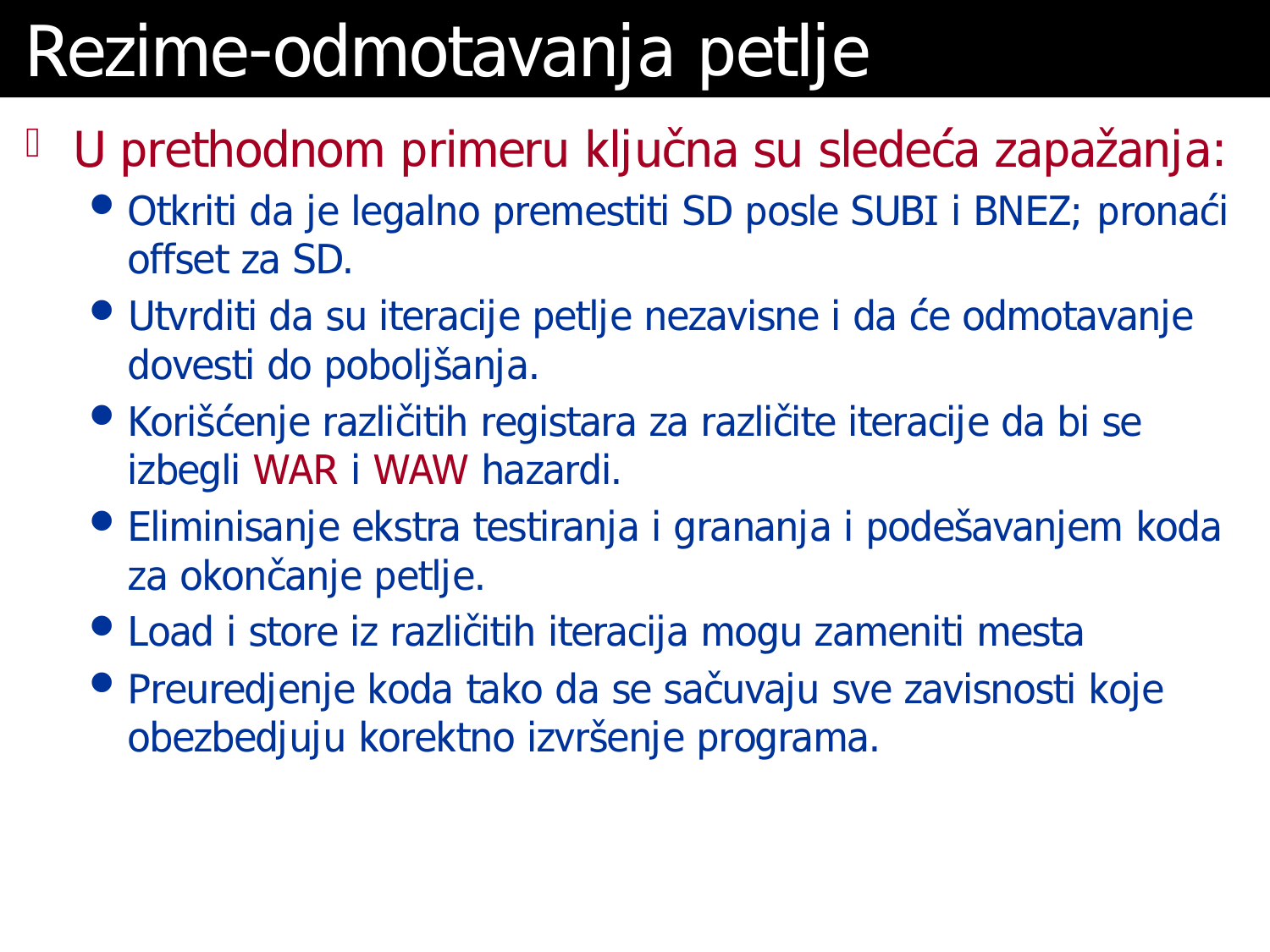

# Rezime-odmotavanja petlje
U prethodnom primeru ključna su sledeća zapažanja:
Otkriti da je legalno premestiti SD posle SUBI i BNEZ; pronaći offset za SD.
Utvrditi da su iteracije petlje nezavisne i da će odmotavanje dovesti do poboljšanja.
Korišćenje različitih registara za različite iteracije da bi se izbegli WAR i WAW hazardi.
Eliminisanje ekstra testiranja i grananja i podešavanjem koda za okončanje petlje.
Load i store iz različitih iteracija mogu zameniti mesta
Preuredjenje koda tako da se sačuvaju sve zavisnosti koje obezbedjuju korektno izvršenje programa.